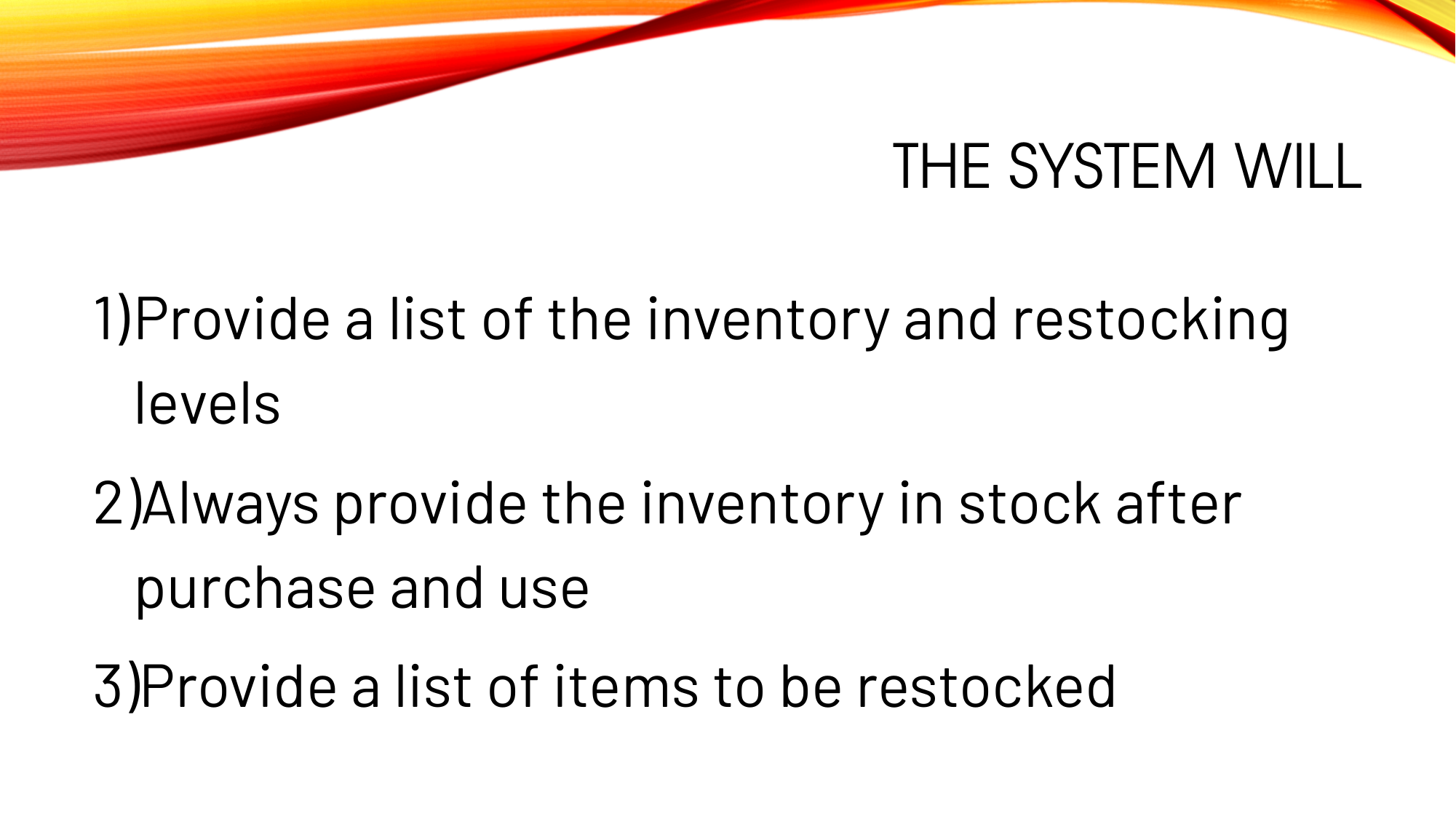

# The System will
Provide a list of the inventory and restocking levels
Always provide the inventory in stock after purchase and use
Provide a list of items to be restocked